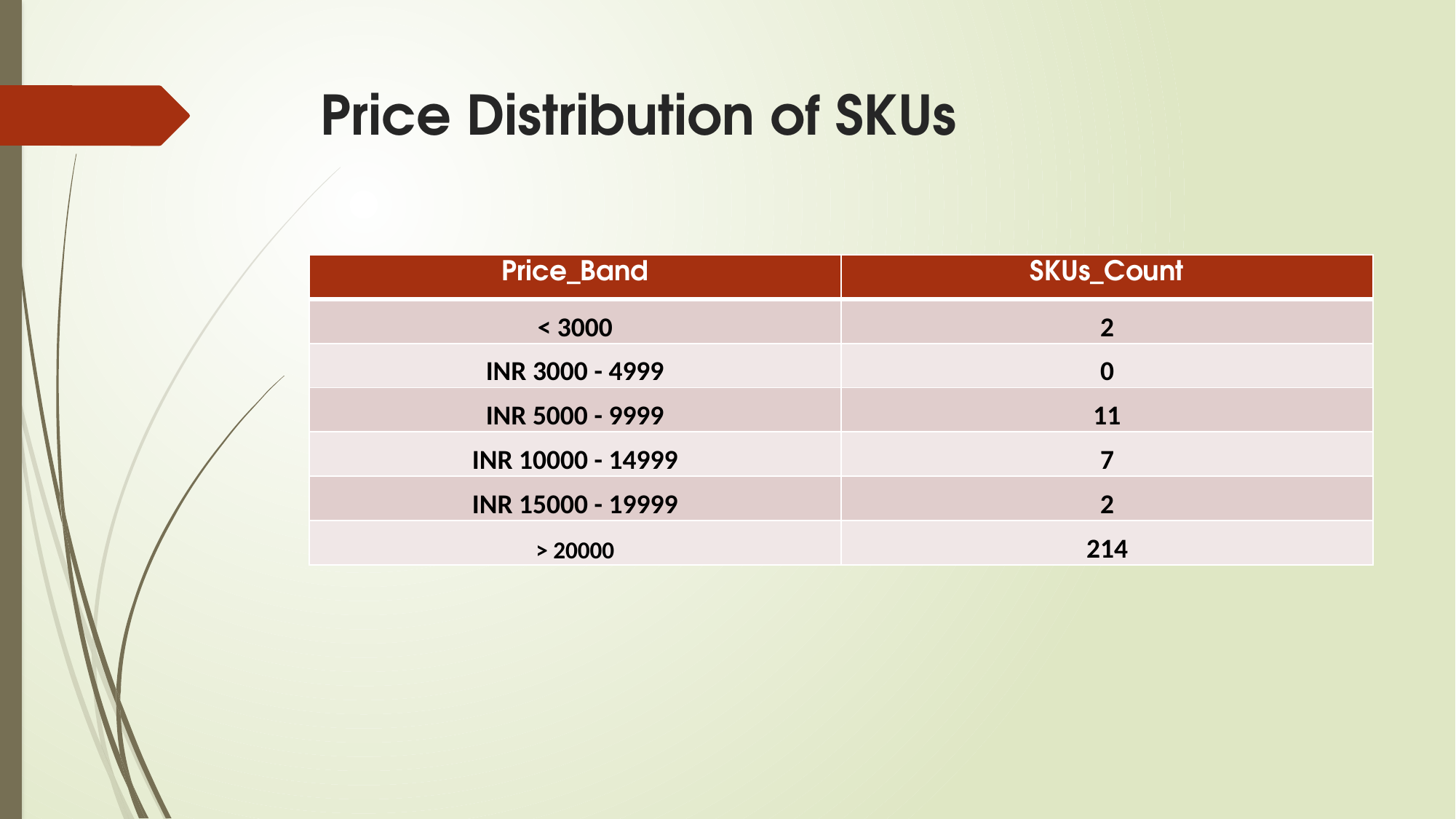

# Price Distribution of SKUs
| Price\_Band | SKUs\_Count |
| --- | --- |
| < 3000 | 2 |
| INR 3000 - 4999 | 0 |
| INR 5000 - 9999 | 11 |
| INR 10000 - 14999 | 7 |
| INR 15000 - 19999 | 2 |
| > 20000 | 214 |